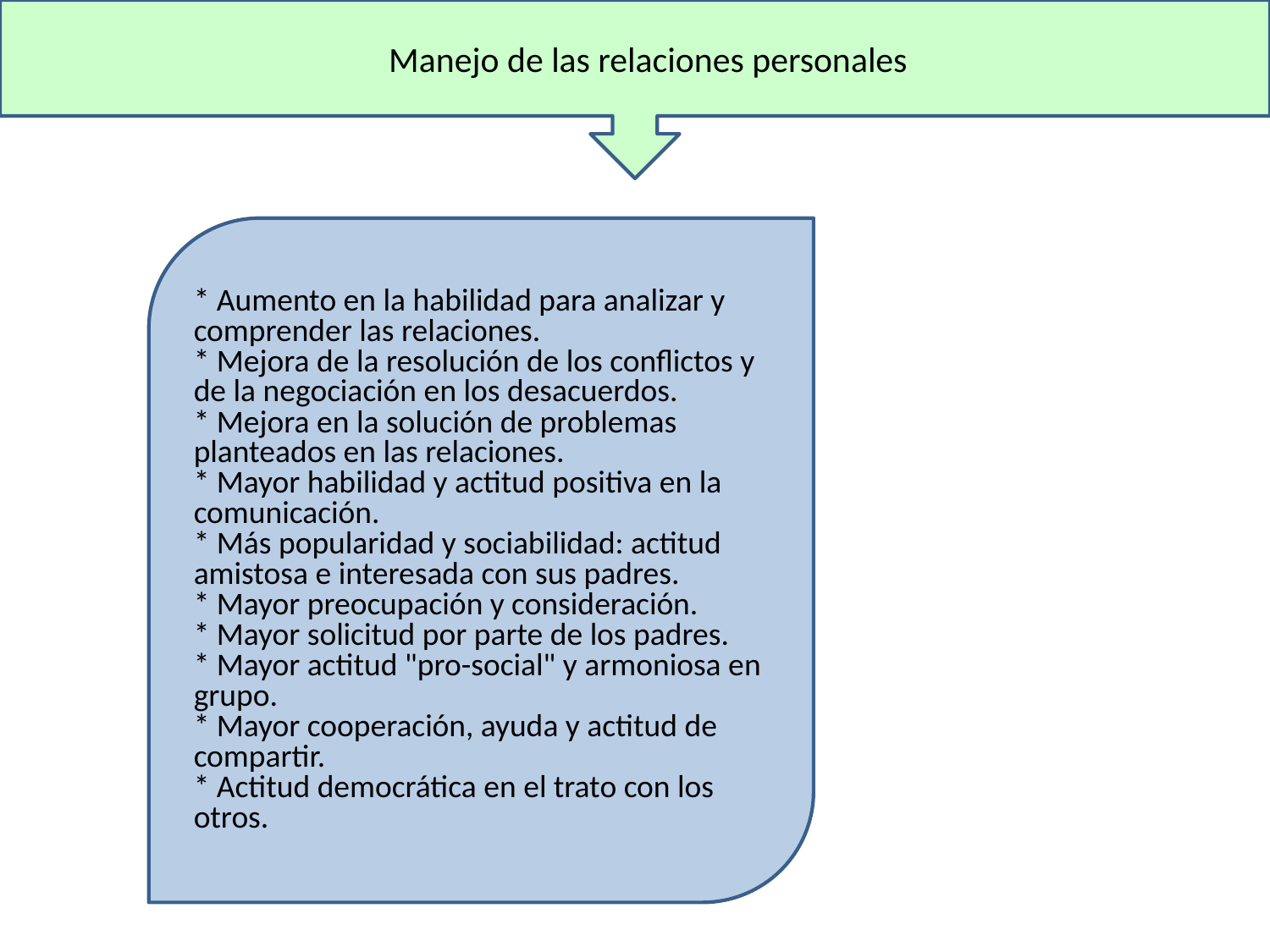

Manejo de las relaciones personales
#
* Aumento en la habilidad para analizar y comprender las relaciones.
* Mejora de la resolución de los conflictos y de la negociación en los desacuerdos.
* Mejora en la solución de problemas planteados en las relaciones.
* Mayor habilidad y actitud positiva en la comunicación.
* Más popularidad y sociabilidad: actitud amistosa e interesada con sus padres.
* Mayor preocupación y consideración.
* Mayor solicitud por parte de los padres.
* Mayor actitud "pro-social" y armoniosa en grupo.
* Mayor cooperación, ayuda y actitud de compartir.
* Actitud democrática en el trato con los otros.